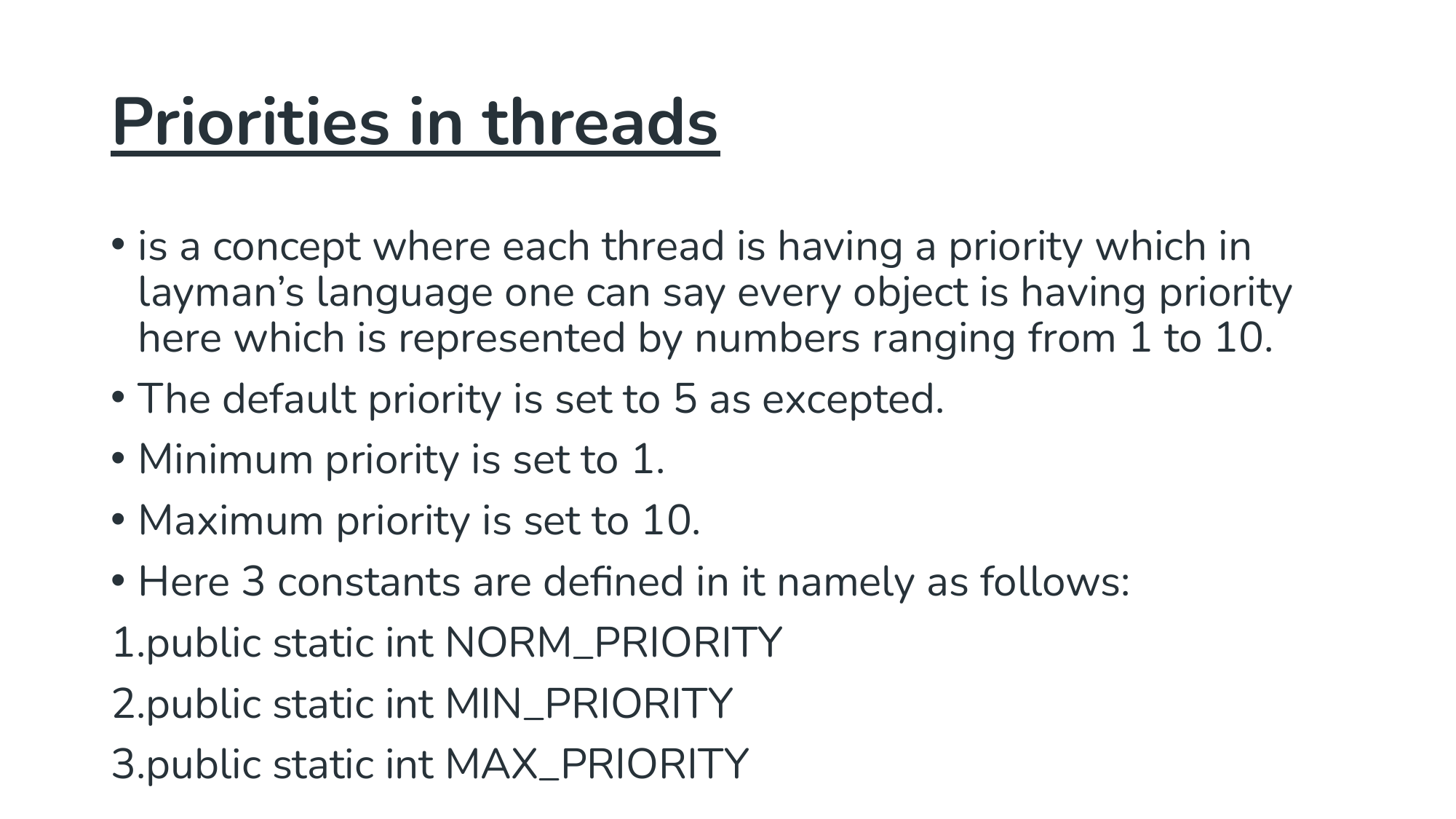

# Priorities in threads
is a concept where each thread is having a priority which in layman’s language one can say every object is having priority here which is represented by numbers ranging from 1 to 10.
The default priority is set to 5 as excepted.
Minimum priority is set to 1.
Maximum priority is set to 10.
Here 3 constants are defined in it namely as follows:
public static int NORM_PRIORITY
public static int MIN_PRIORITY
public static int MAX_PRIORITY